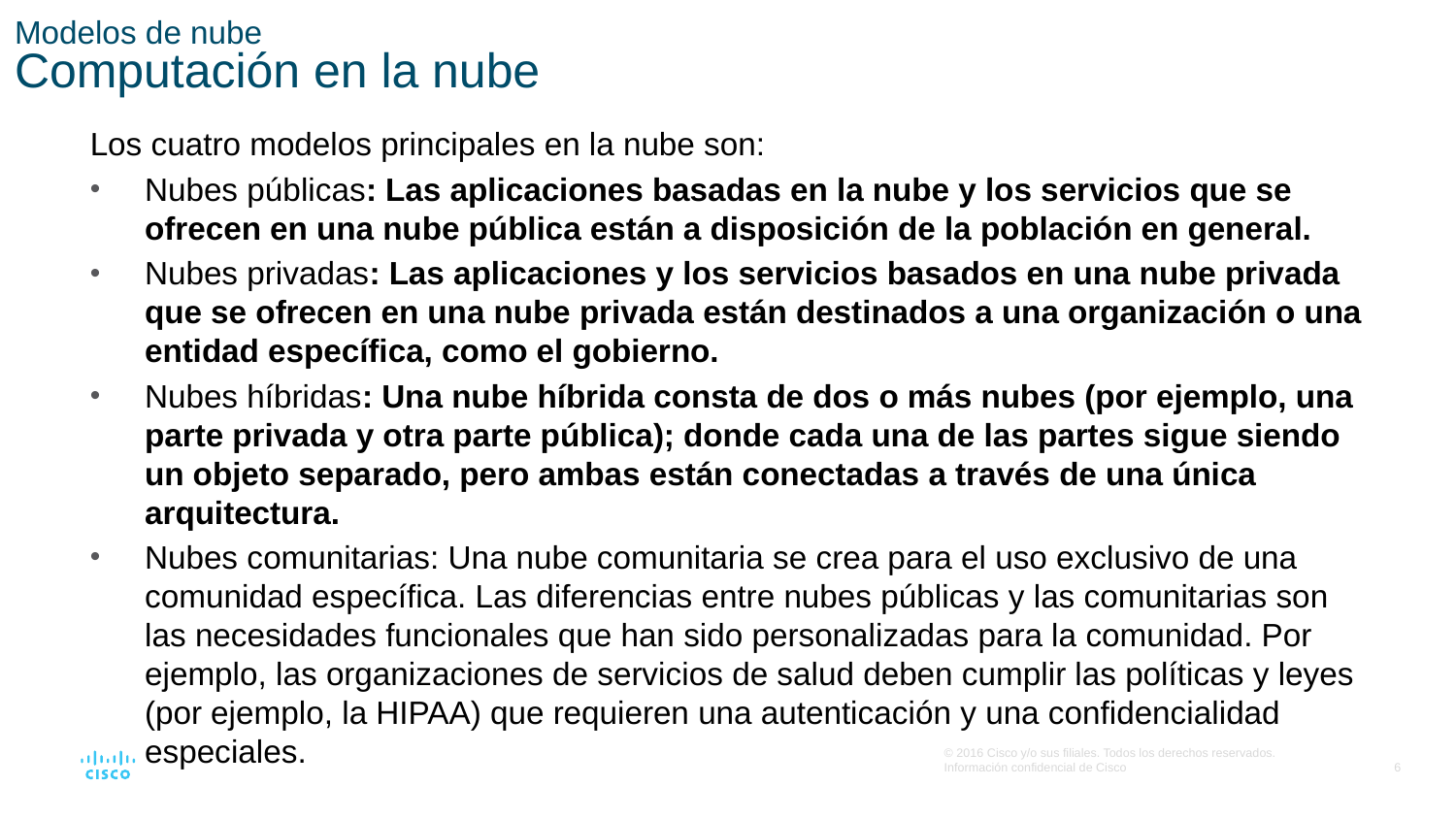

# Modelos de nube Computación en la nube
Los cuatro modelos principales en la nube son:
Nubes públicas: Las aplicaciones basadas en la nube y los servicios que se ofrecen en una nube pública están a disposición de la población en general.
Nubes privadas: Las aplicaciones y los servicios basados en una nube privada que se ofrecen en una nube privada están destinados a una organización o una entidad específica, como el gobierno.
Nubes híbridas: Una nube híbrida consta de dos o más nubes (por ejemplo, una parte privada y otra parte pública); donde cada una de las partes sigue siendo un objeto separado, pero ambas están conectadas a través de una única arquitectura.
Nubes comunitarias: Una nube comunitaria se crea para el uso exclusivo de una comunidad específica. Las diferencias entre nubes públicas y las comunitarias son las necesidades funcionales que han sido personalizadas para la comunidad. Por ejemplo, las organizaciones de servicios de salud deben cumplir las políticas y leyes (por ejemplo, la HIPAA) que requieren una autenticación y una confidencialidad especiales.